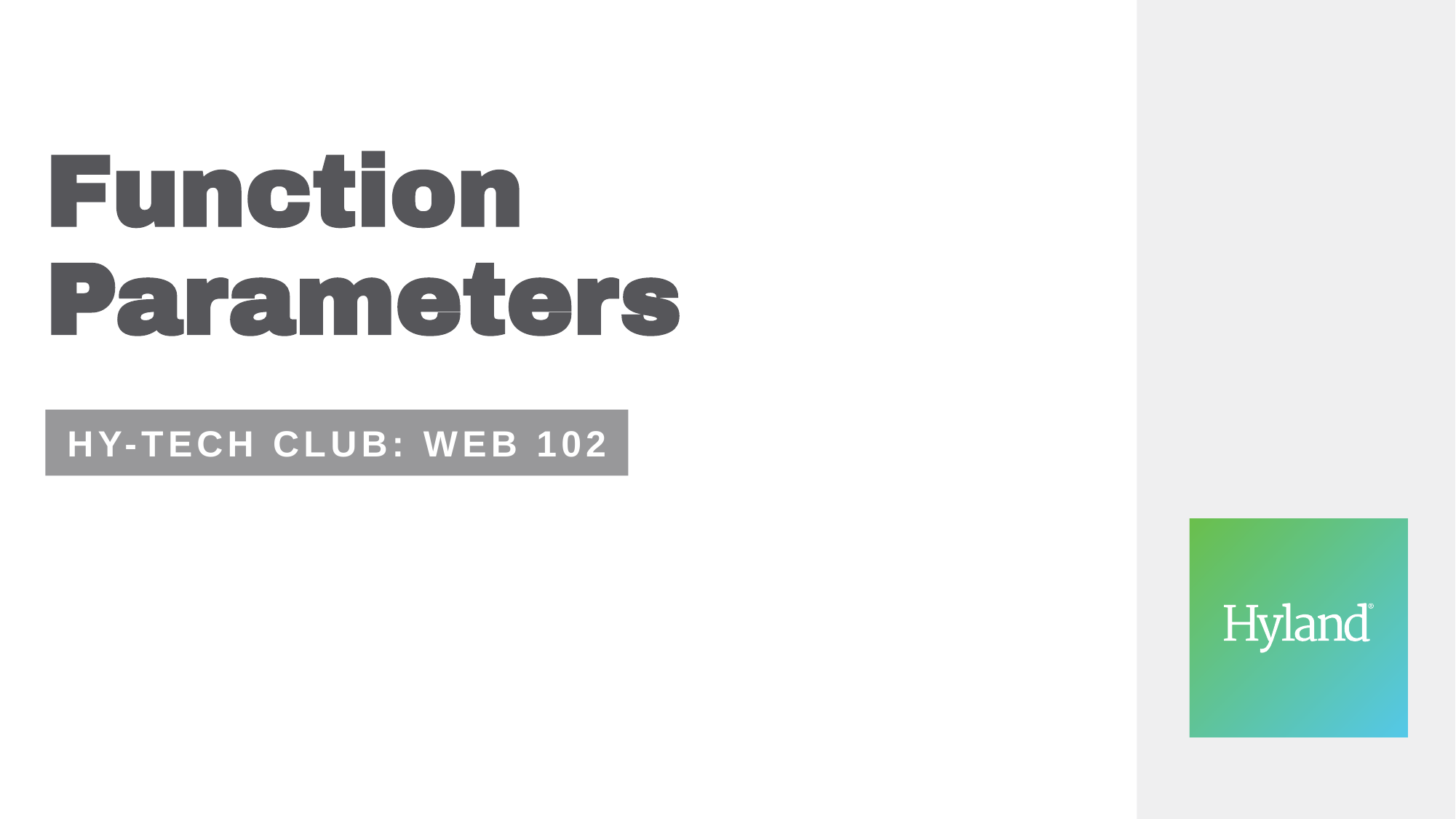

# Function Parameters
Hy-Tech Club: Web 102